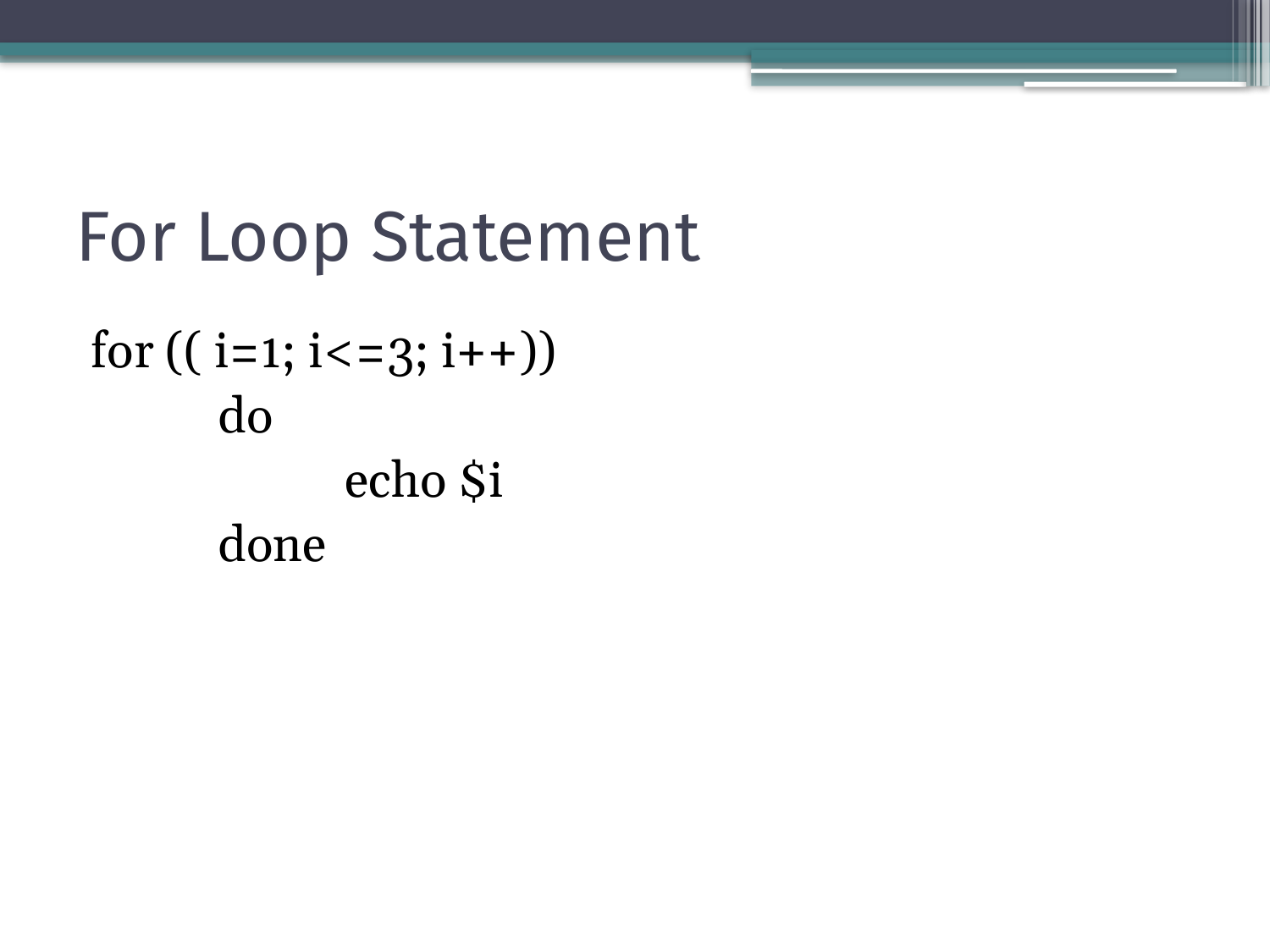

# For Loop Statement
for (( i=1; i<=3; i++))
	do
		echo $i
	done